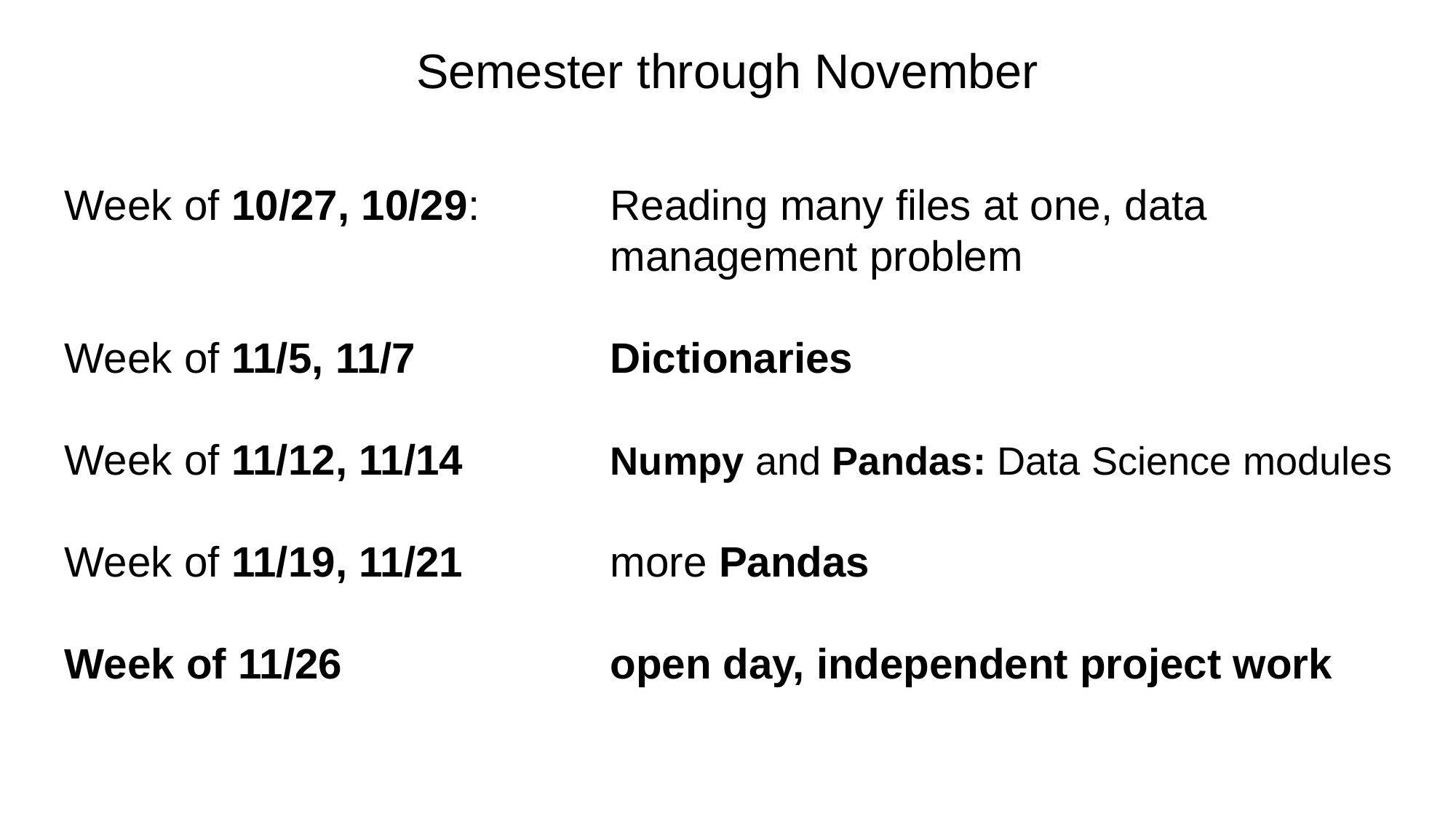

Semester through November
Week of 10/27, 10/29:		Reading many files at one, data 							management problem

Week of 11/5, 11/7		Dictionaries

Week of 11/12, 11/14		Numpy and Pandas: Data Science modules

Week of 11/19, 11/21		more Pandas

Week of 11/26			open day, independent project work